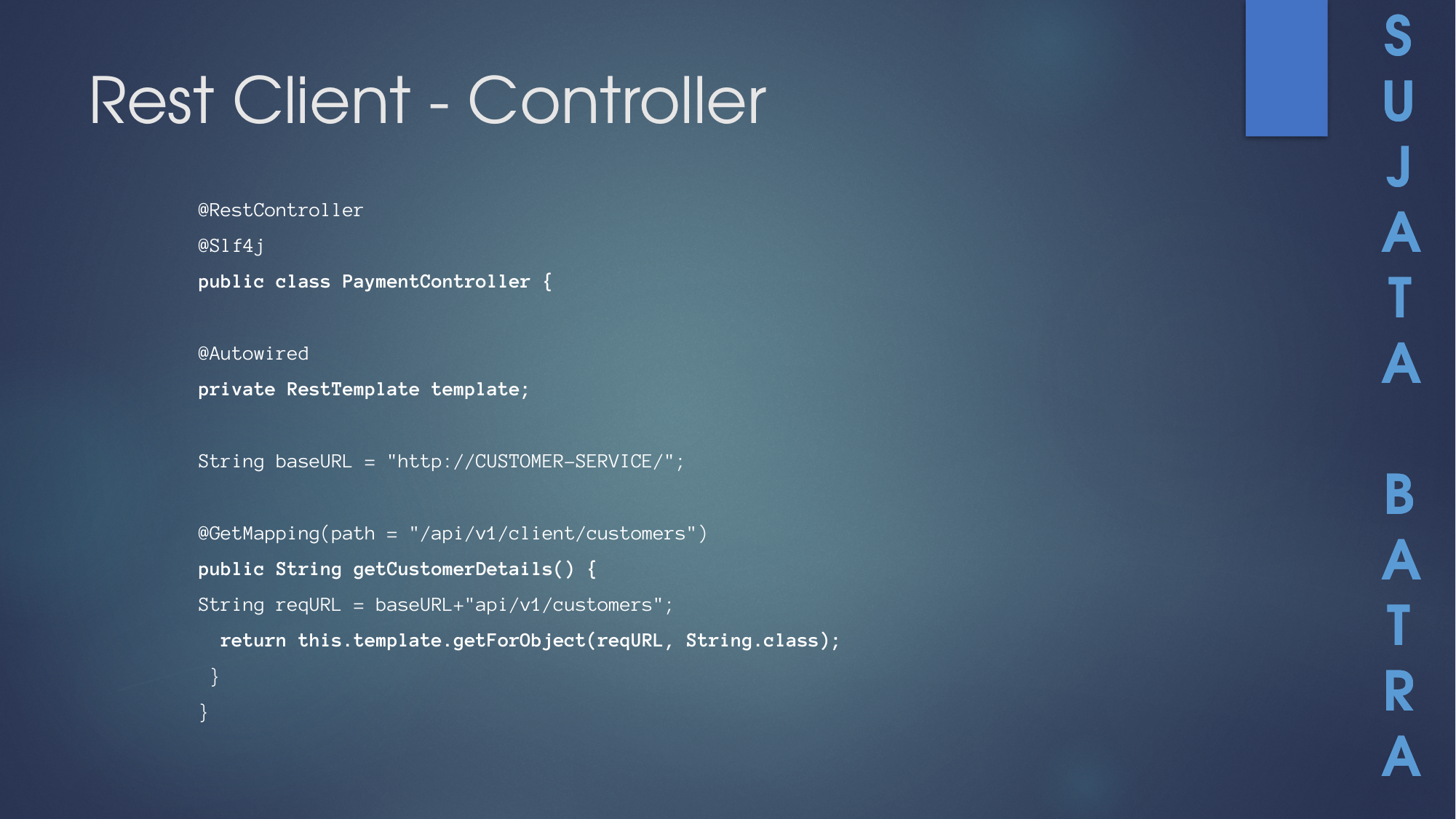

# Rest Client - Controller
@RestController
@Slf4j
public class PaymentController {

@Autowired
private RestTemplate template;

String baseURL = "http://CUSTOMER-SERVICE/";

@GetMapping(path = "/api/v1/client/customers")
public String getCustomerDetails() {
String reqURL = baseURL+"api/v1/customers";
  return this.template.getForObject(reqURL, String.class);
 }
}